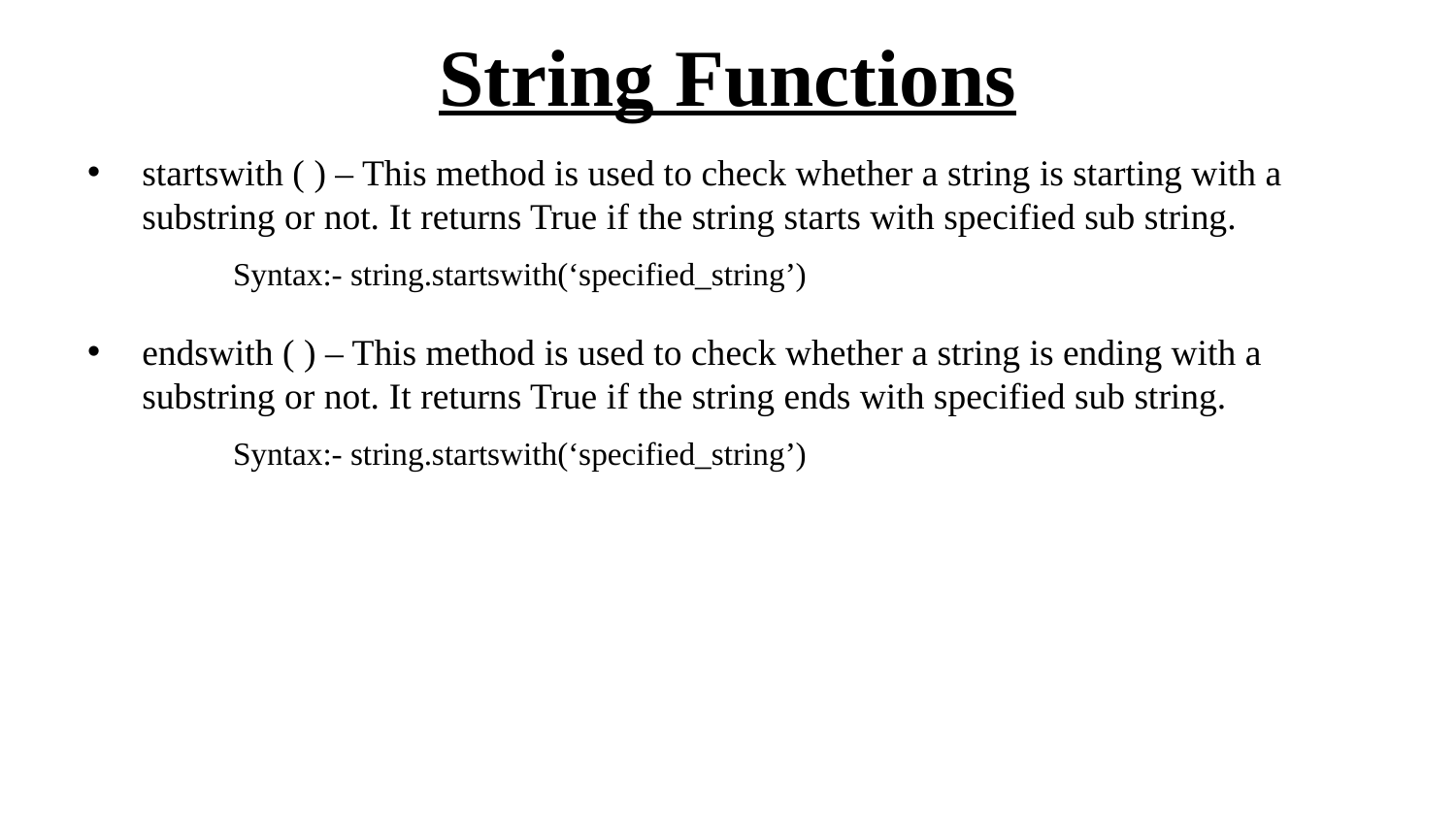

# String Functions
startswith ( ) – This method is used to check whether a string is starting with a substring or not. It returns True if the string starts with specified sub string.
	Syntax:- string.startswith(‘specified_string’)

endswith ( ) – This method is used to check whether a string is ending with a substring or not. It returns True if the string ends with specified sub string.
	Syntax:- string.startswith(‘specified_string’)